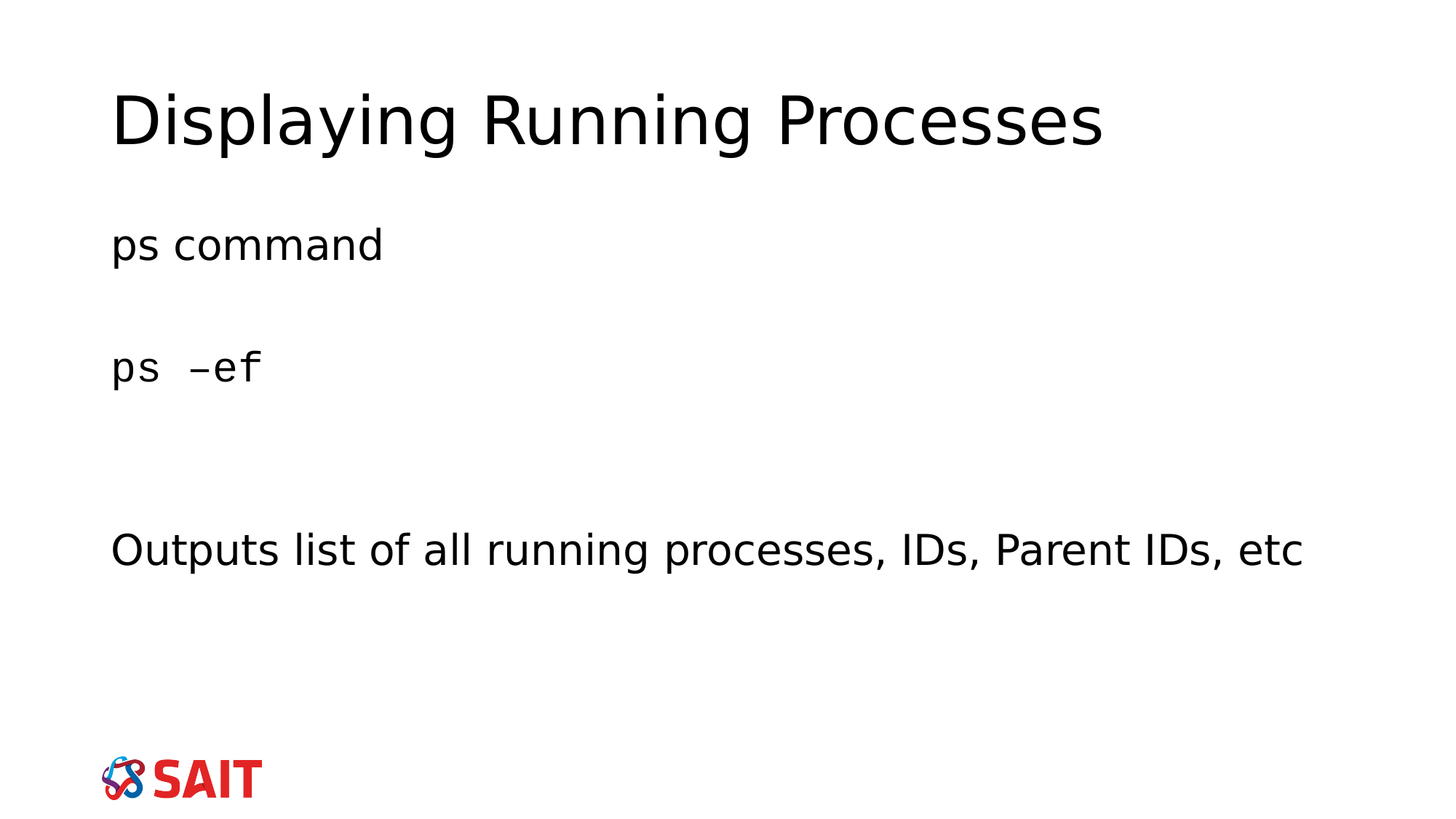

# Displaying Running Processes
ps command

ps –ef

Outputs list of all running processes, IDs, Parent IDs, etc